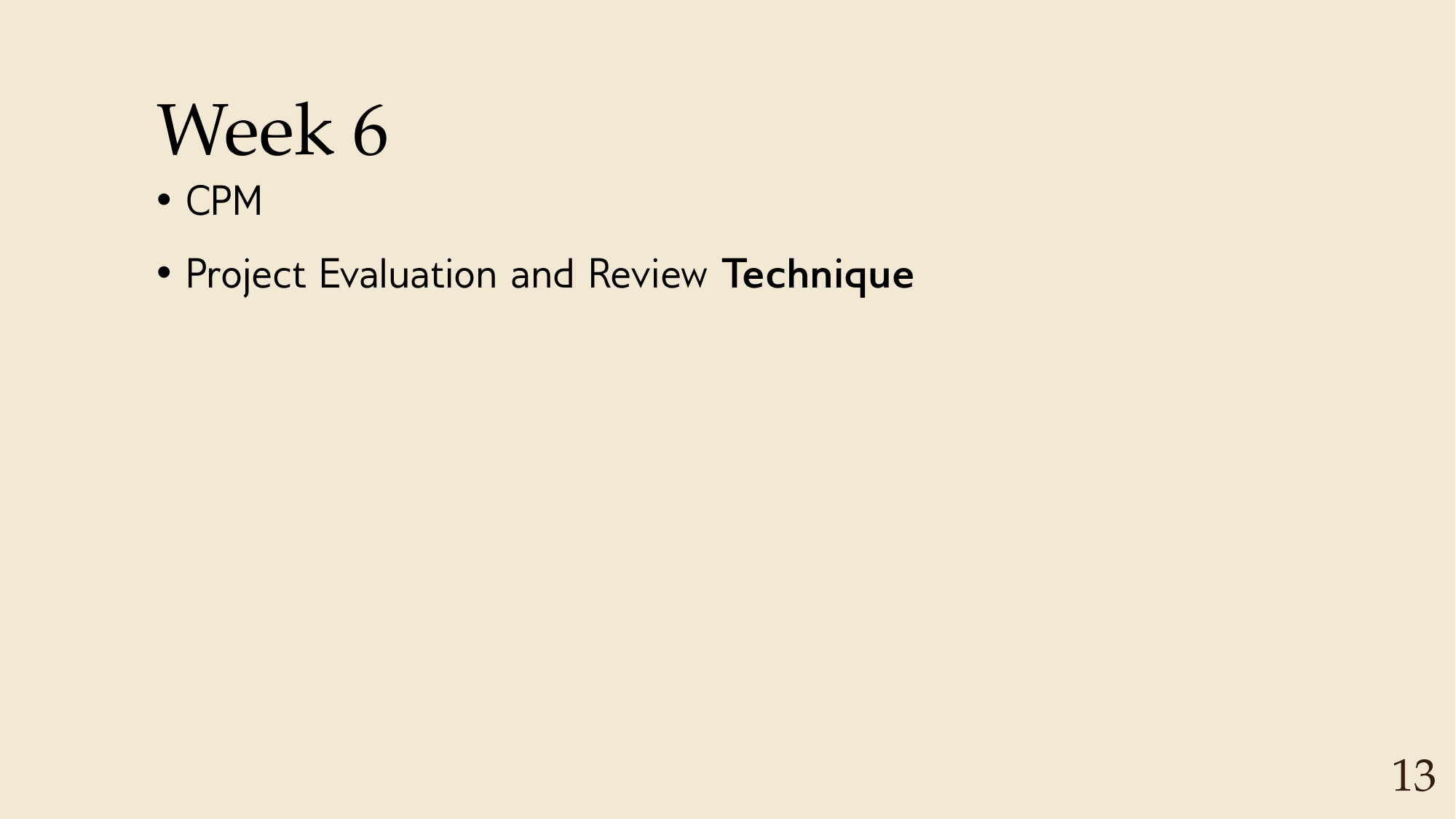

# Week 6
CPM
Project Evaluation and Review Technique
13